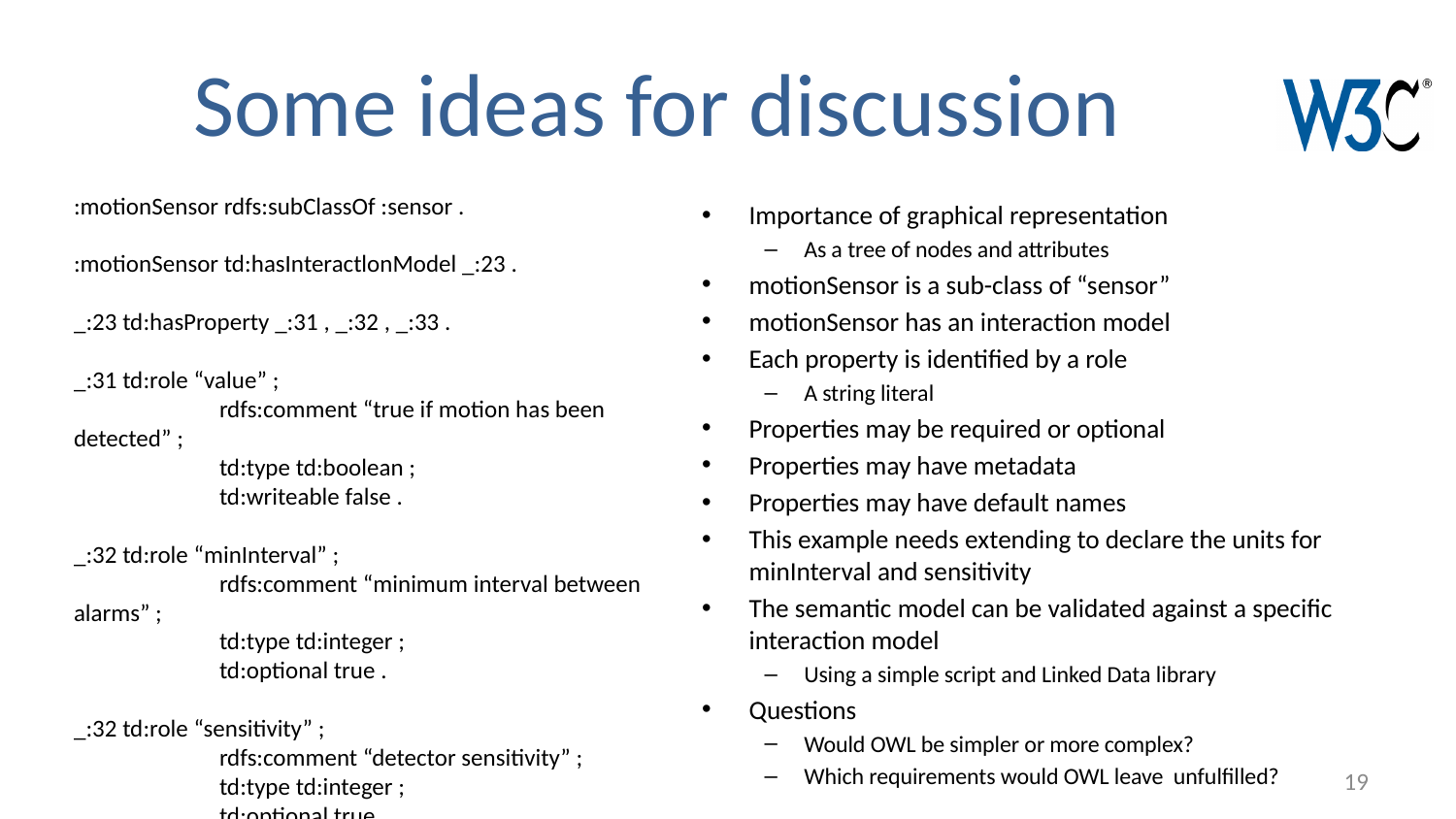

# Some ideas for discussion
:motionSensor rdfs:subClassOf :sensor .

:motionSensor td:hasInteractlonModel _:23 .

_:23 td:hasProperty _:31 , _:32 , _:33 .

_:31 td:role “value” ;
	rdfs:comment “true if motion has been detected” ;
	td:type td:boolean ;
	td:writeable false .

_:32 td:role “minInterval” ;
	rdfs:comment “minimum interval between alarms” ;
	td:type td:integer ;
	td:optional true .

_:32 td:role “sensitivity” ;
	rdfs:comment “detector sensitivity” ;
	td:type td:integer ;
	td:optional true .
Importance of graphical representation
As a tree of nodes and attributes
motionSensor is a sub-class of “sensor”
motionSensor has an interaction model
Each property is identified by a role
A string literal
Properties may be required or optional
Properties may have metadata
Properties may have default names
This example needs extending to declare the units for minInterval and sensitivity
The semantic model can be validated against a specific interaction model
Using a simple script and Linked Data library
Questions
Would OWL be simpler or more complex?
Which requirements would OWL leave  unfulfilled?
19